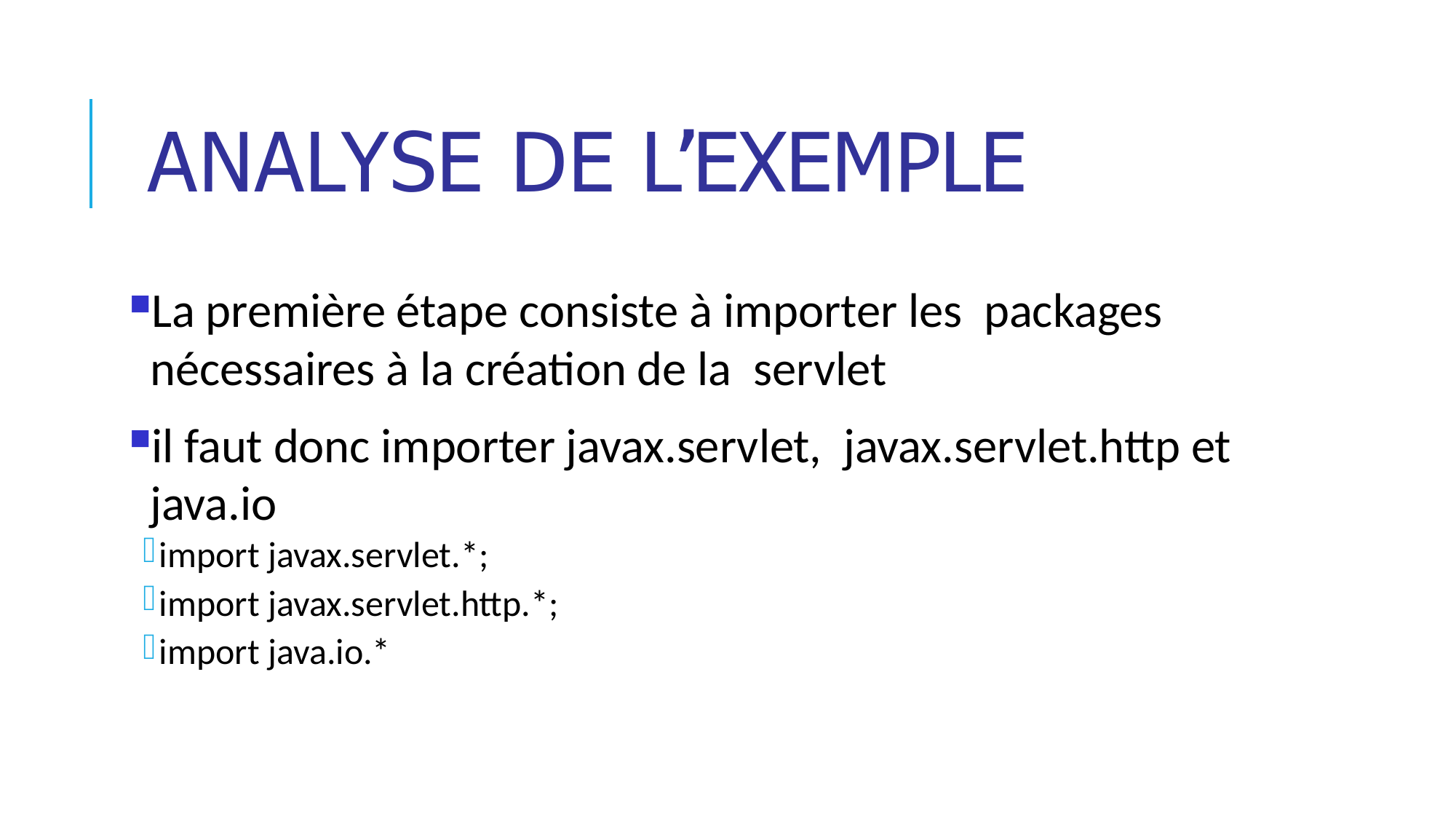

# Analyse de l’exemple
La première étape consiste à importer les  packages nécessaires à la création de la  servlet
il faut donc importer javax.servlet,  javax.servlet.http et java.io
import javax.servlet.*;
import javax.servlet.http.*;
import java.io.*